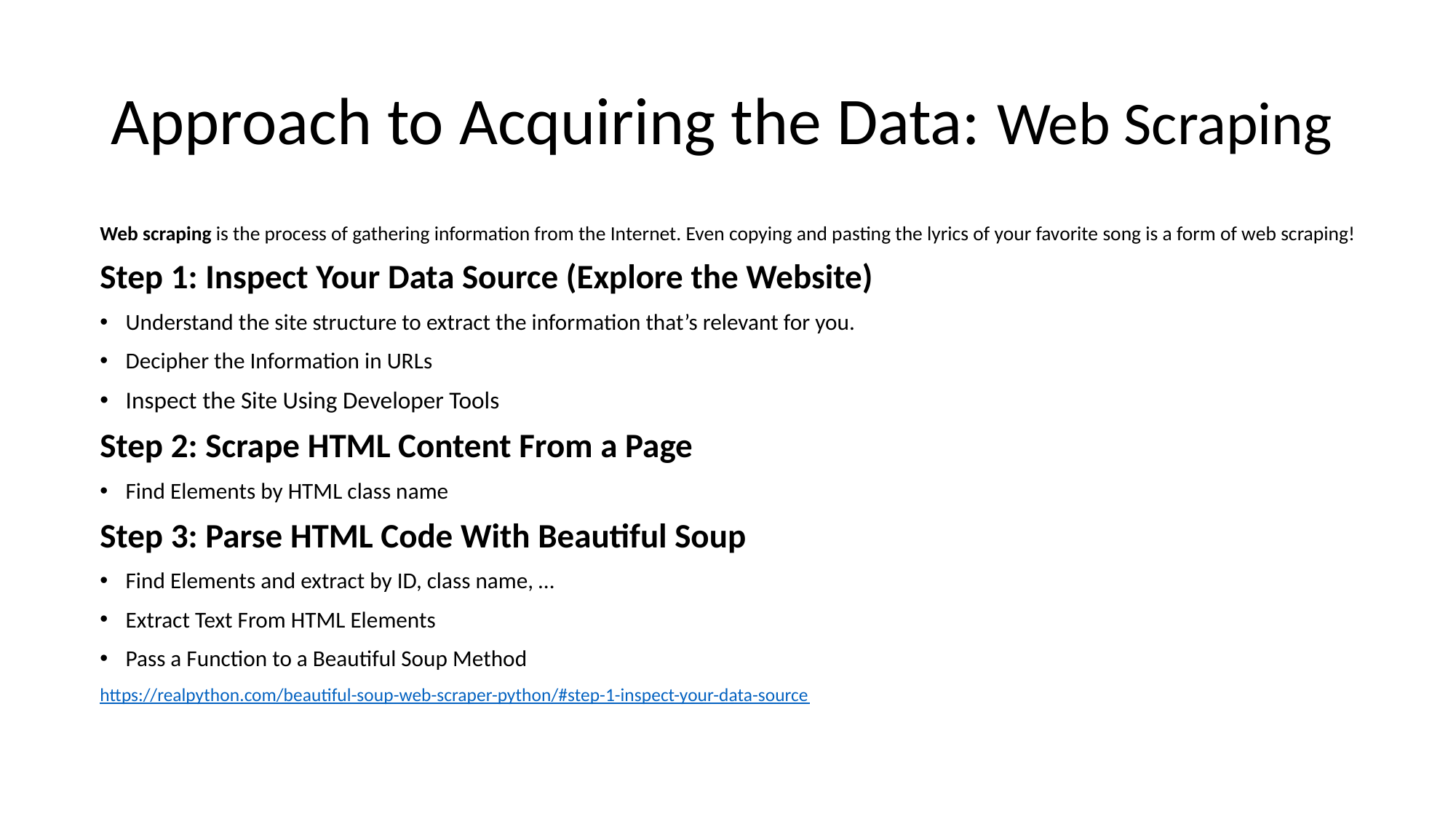

# Approach to Acquiring the Data: Web Scraping
Web scraping is the process of gathering information from the Internet. Even copying and pasting the lyrics of your favorite song is a form of web scraping!
Step 1: Inspect Your Data Source (Explore the Website)
Understand the site structure to extract the information that’s relevant for you.
Decipher the Information in URLs
Inspect the Site Using Developer Tools
Step 2: Scrape HTML Content From a Page
Find Elements by HTML class name
Step 3: Parse HTML Code With Beautiful Soup
Find Elements and extract by ID, class name, …
Extract Text From HTML Elements
Pass a Function to a Beautiful Soup Method
https://realpython.com/beautiful-soup-web-scraper-python/#step-1-inspect-your-data-source